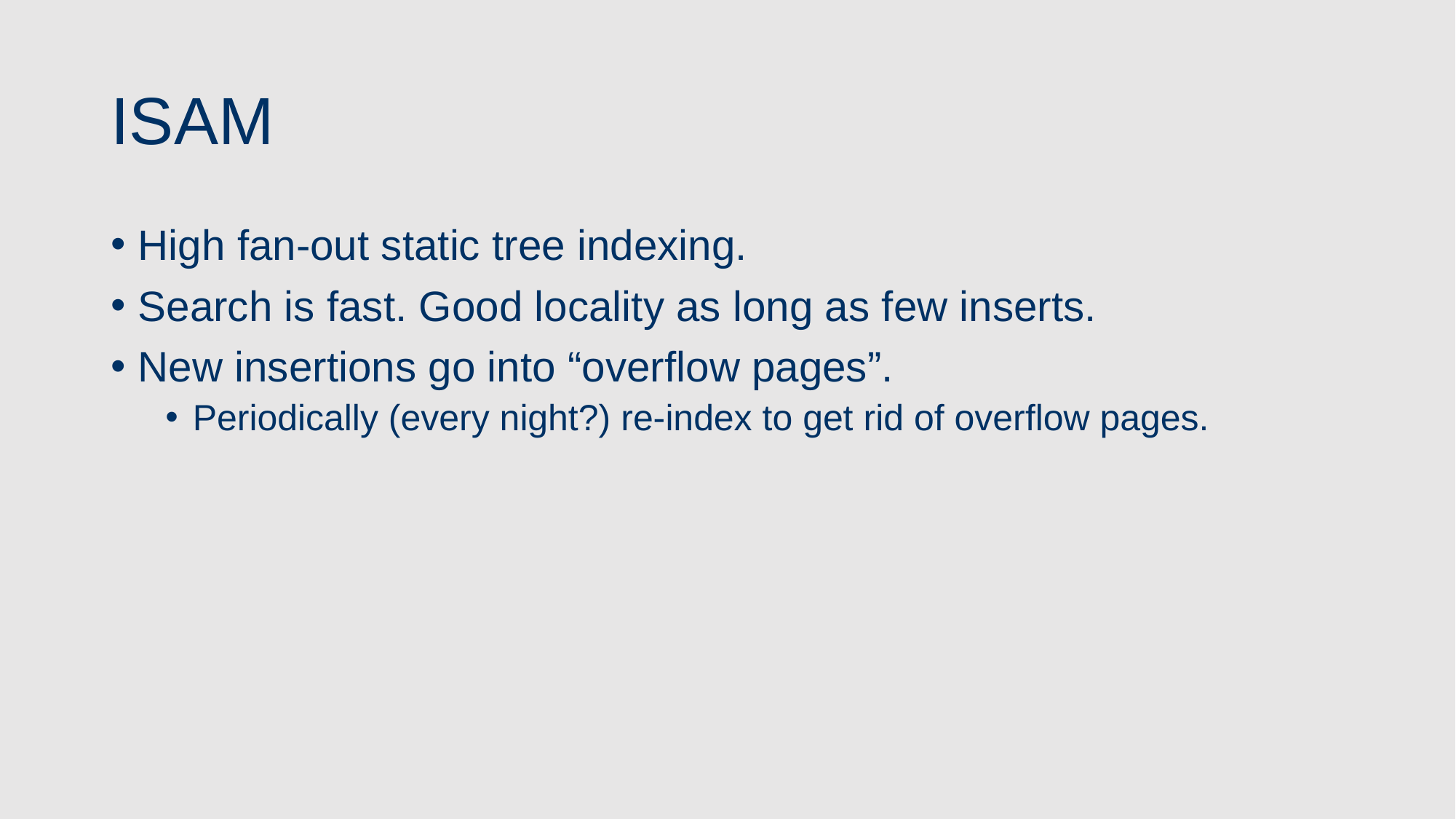

# ISAM
High fan-out static tree indexing.
Search is fast. Good locality as long as few inserts.
New insertions go into “overflow pages”.
Periodically (every night?) re-index to get rid of overflow pages.